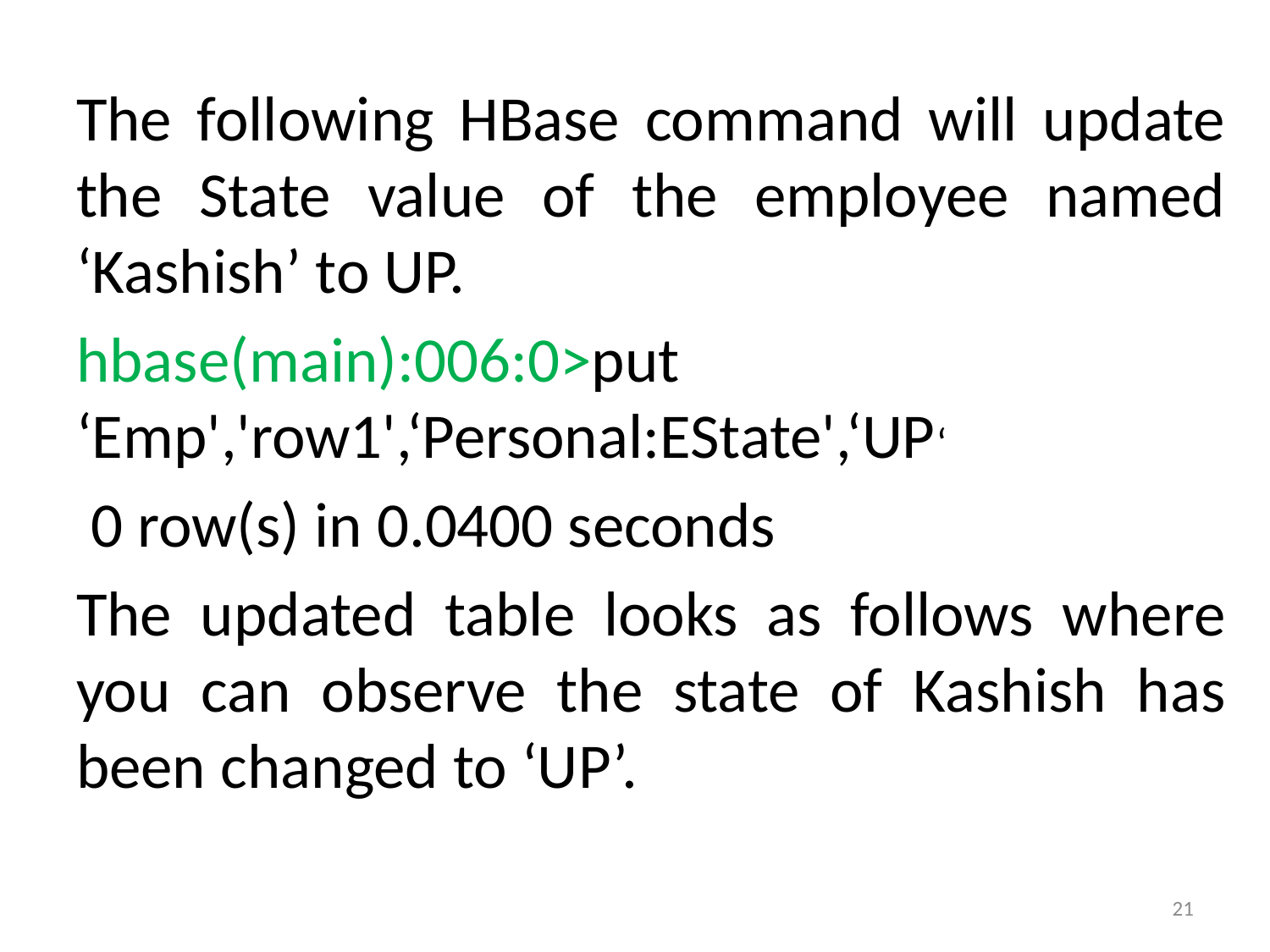

The following HBase command will update the State value of the employee named ‘Kashish’ to UP.
hbase(main):006:0>put ‘Emp','row1',‘Personal:EState',‘UP‘
 0 row(s) in 0.0400 seconds
The updated table looks as follows where you can observe the state of Kashish has been changed to ‘UP’.
21